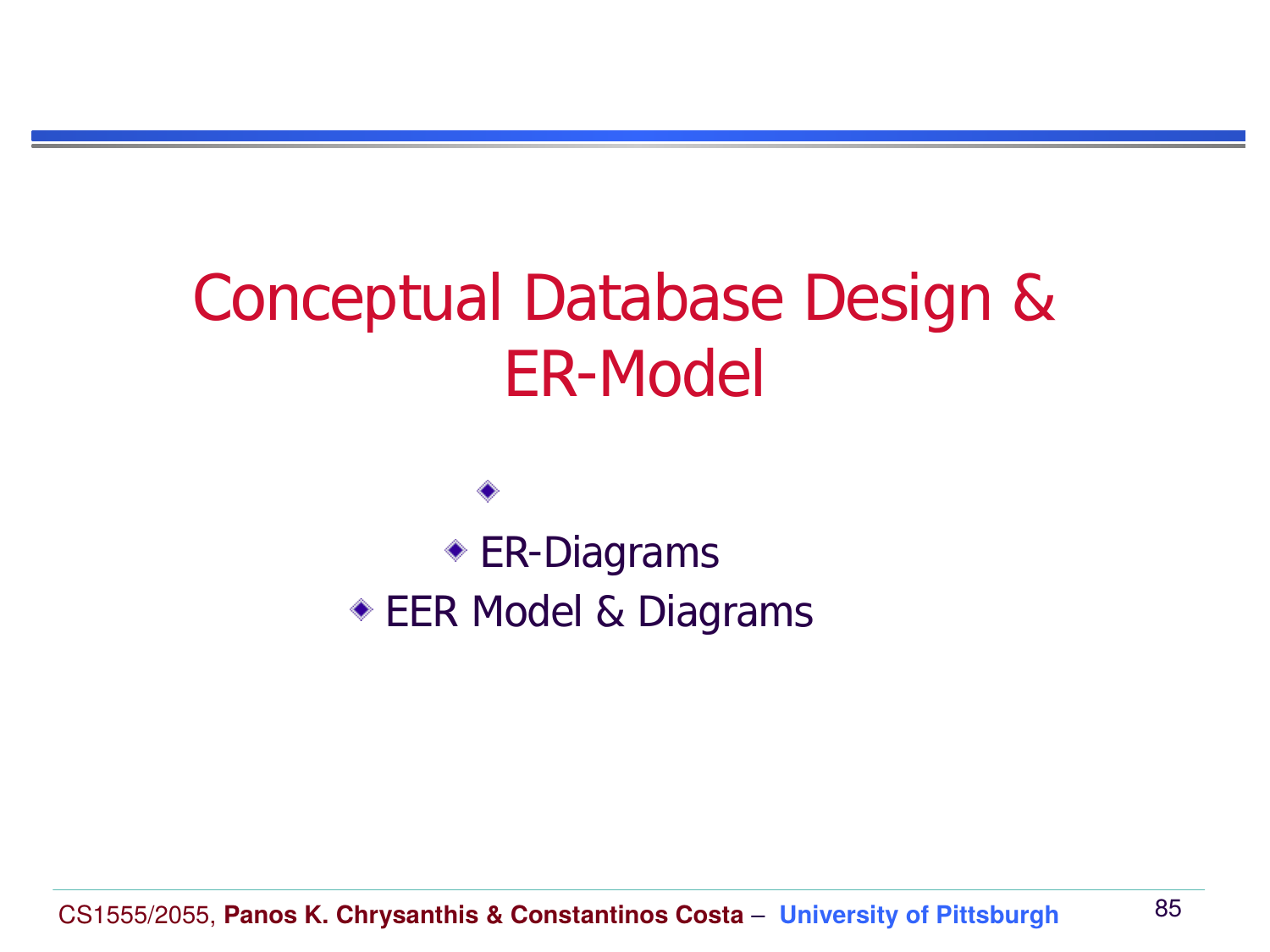

# Conceptual Database Design & ER-Model
 ER-Model
 ER-Diagrams
 EER Model & Diagrams